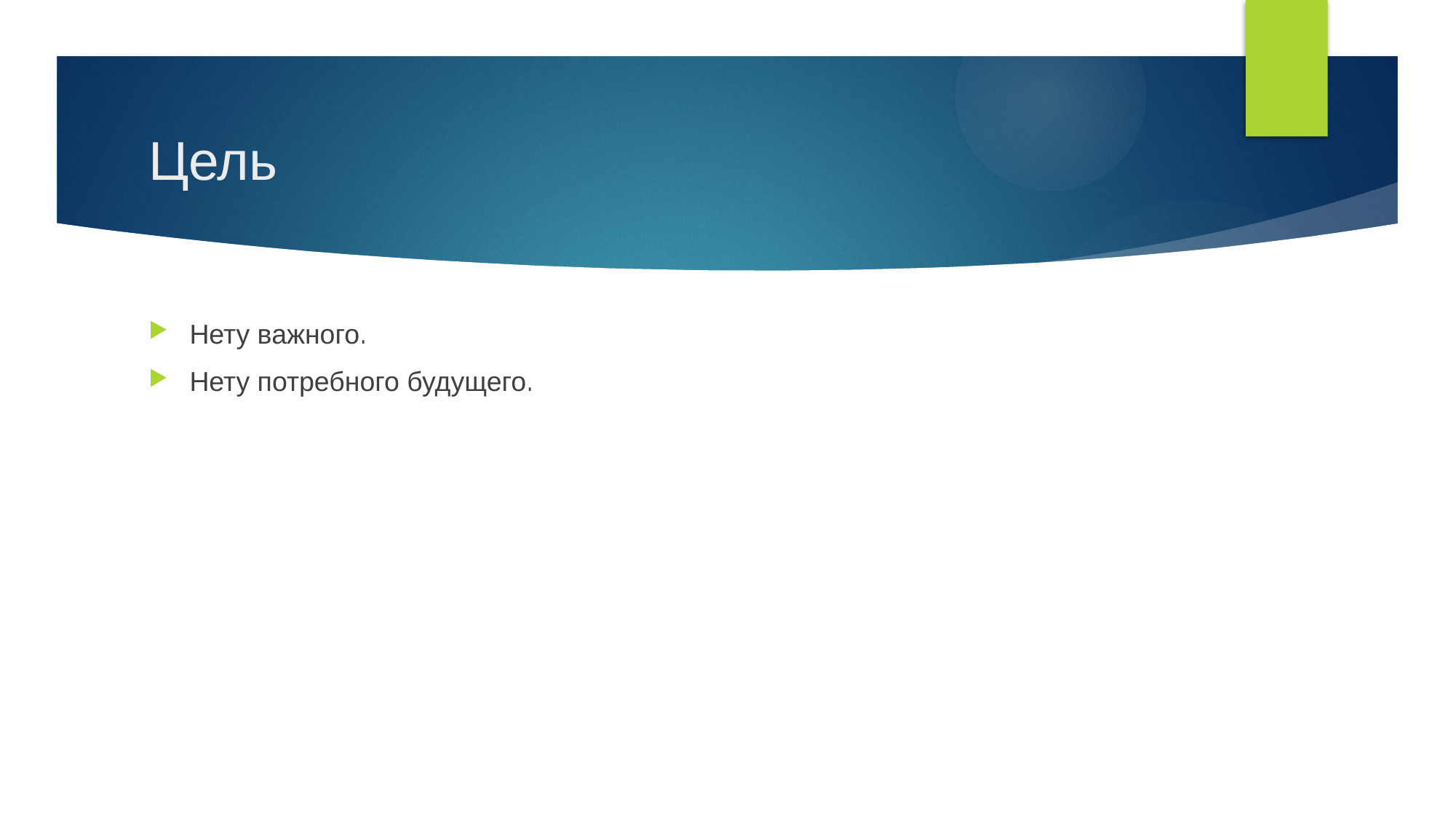

# Цель
Нету важного.
Нету потребного будущего.